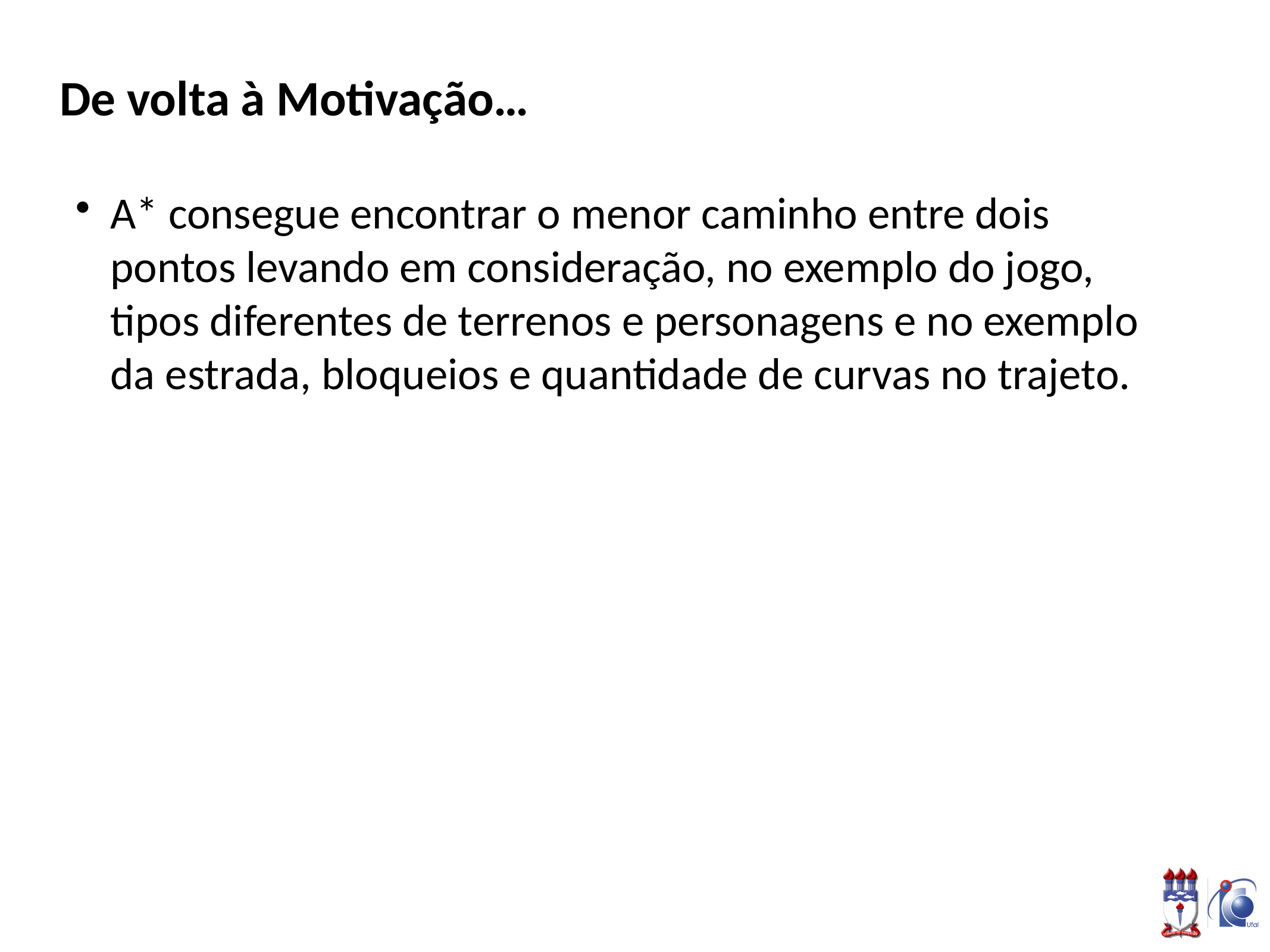

De volta à Motivação…
A* consegue encontrar o menor caminho entre dois pontos levando em consideração, no exemplo do jogo, tipos diferentes de terrenos e personagens e no exemplo da estrada, bloqueios e quantidade de curvas no trajeto.